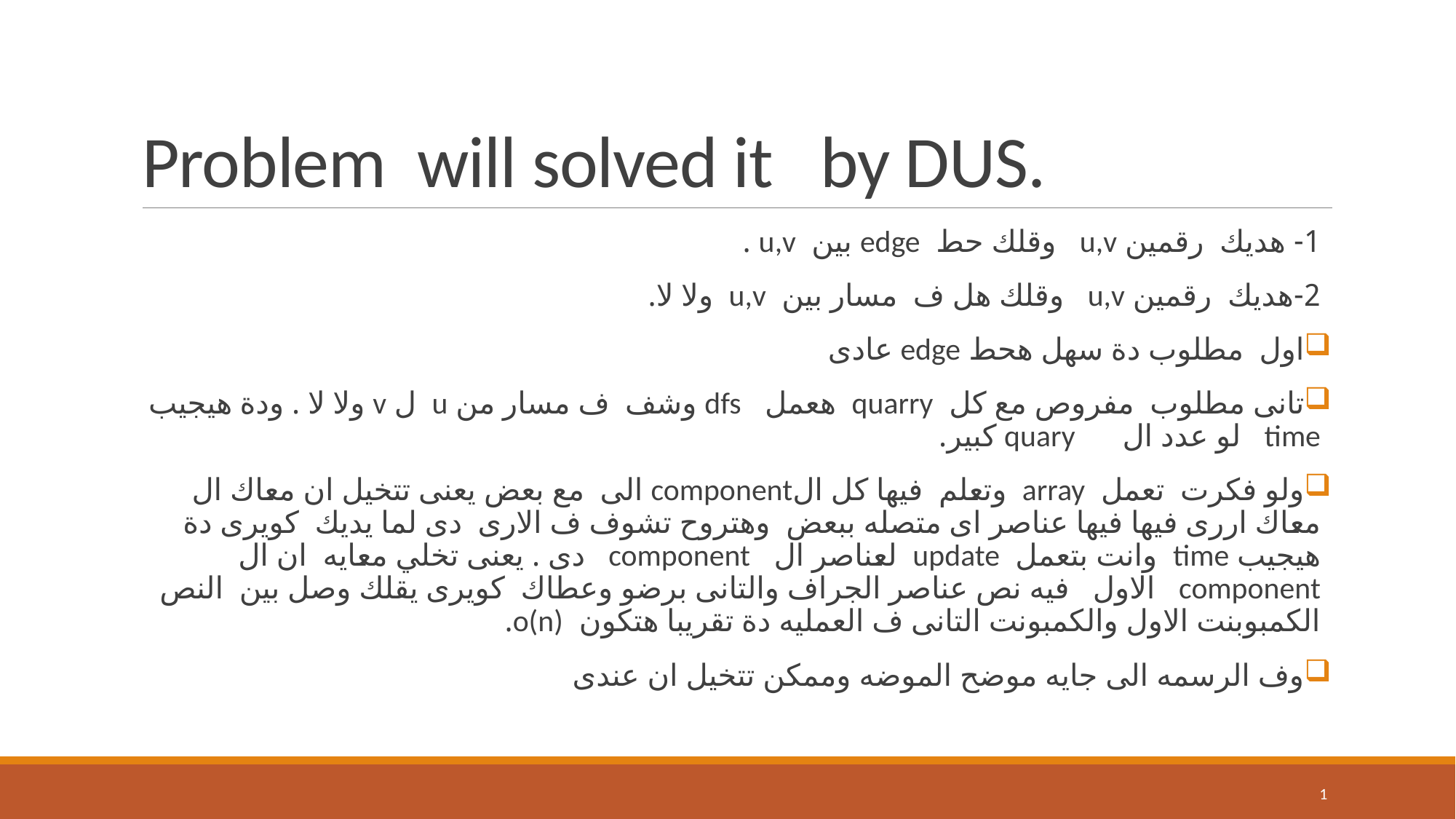

# Problem  will solved it   by DUS.
1- هديك  رقمين u,v   وقلك حط  edge بين  u,v .
2-هديك  رقمين u,v   وقلك هل ف  مسار بين  u,v  ولا لا.
اول  مطلوب دة سهل هحط edge عادى
تانى مطلوب  مفروص مع كل  quarry  هعمل   dfs وشف  ف مسار من u  ل v ولا لا . ودة هيجيب time   لو عدد ال      quary كبير.
ولو فكرت  تعمل  array  وتعلم  فيها كل الcomponent الى  مع بعض يعنى تتخيل ان معاك ال معاك اررى فيها فيها عناصر اى متصله ببعض  وهتروح تشوف ف الارى  دى لما يديك  كويرى دة هيجيب time  وانت بتعمل  update  لعناصر ال   component   دى . يعنى تخلي معايه  ان ال component   الاول   فيه نص عناصر الجراف والتانى برضو وعطاك  كويرى يقلك وصل بين  النص الكمبوبنت الاول والكمبونت التانى ف العمليه دة تقريبا هتكون  o(n).
وف الرسمه الى جايه موضح الموضه وممكن تتخيل ان عندى

1